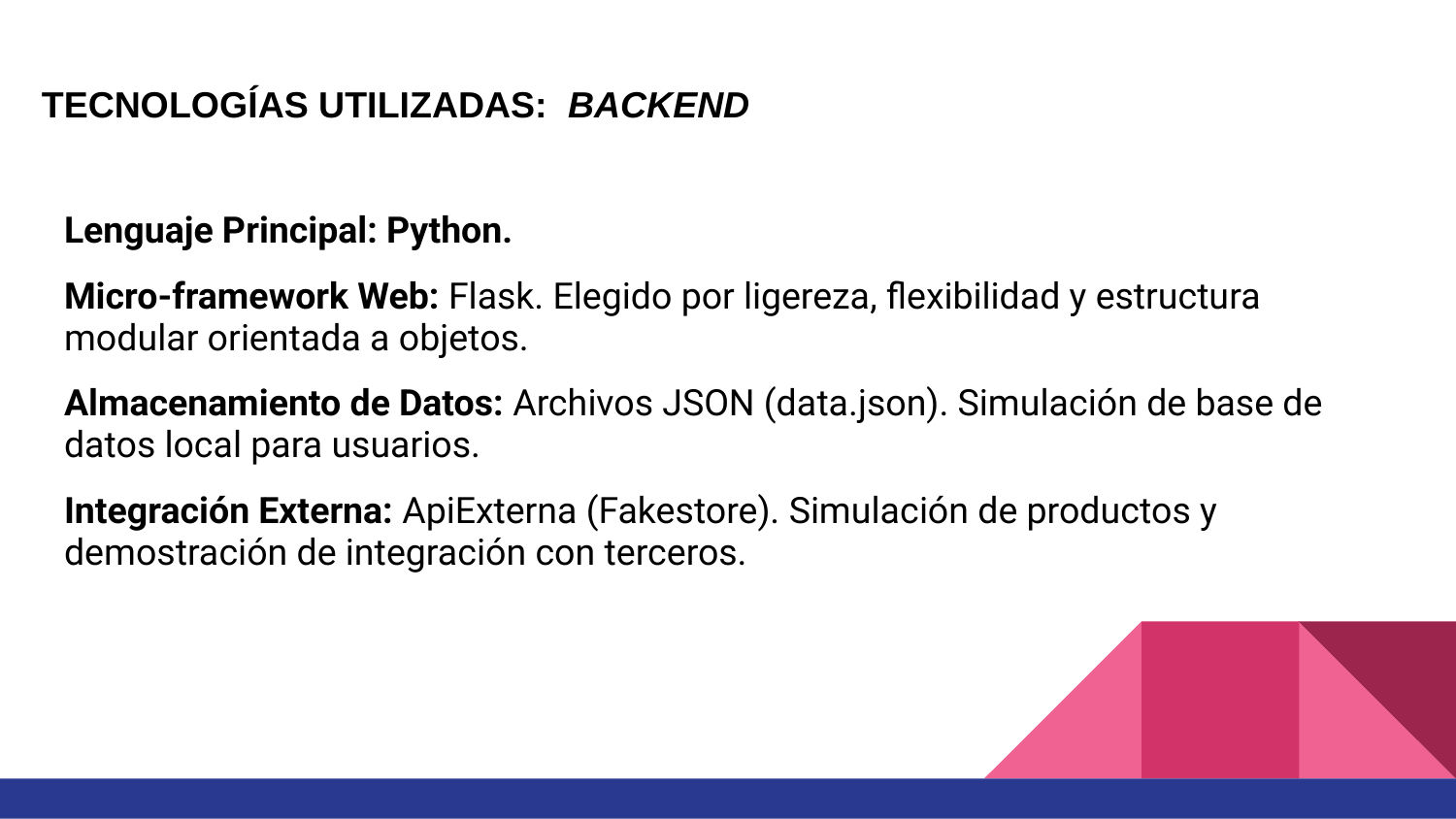

# TECNOLOGÍAS UTILIZADAS:  BACKEND
Lenguaje Principal: Python.
Micro-framework Web: Flask. Elegido por ligereza, flexibilidad y estructura modular orientada a objetos.
Almacenamiento de Datos: Archivos JSON (data.json). Simulación de base de datos local para usuarios.
Integración Externa: ApiExterna (Fakestore). Simulación de productos y demostración de integración con terceros.